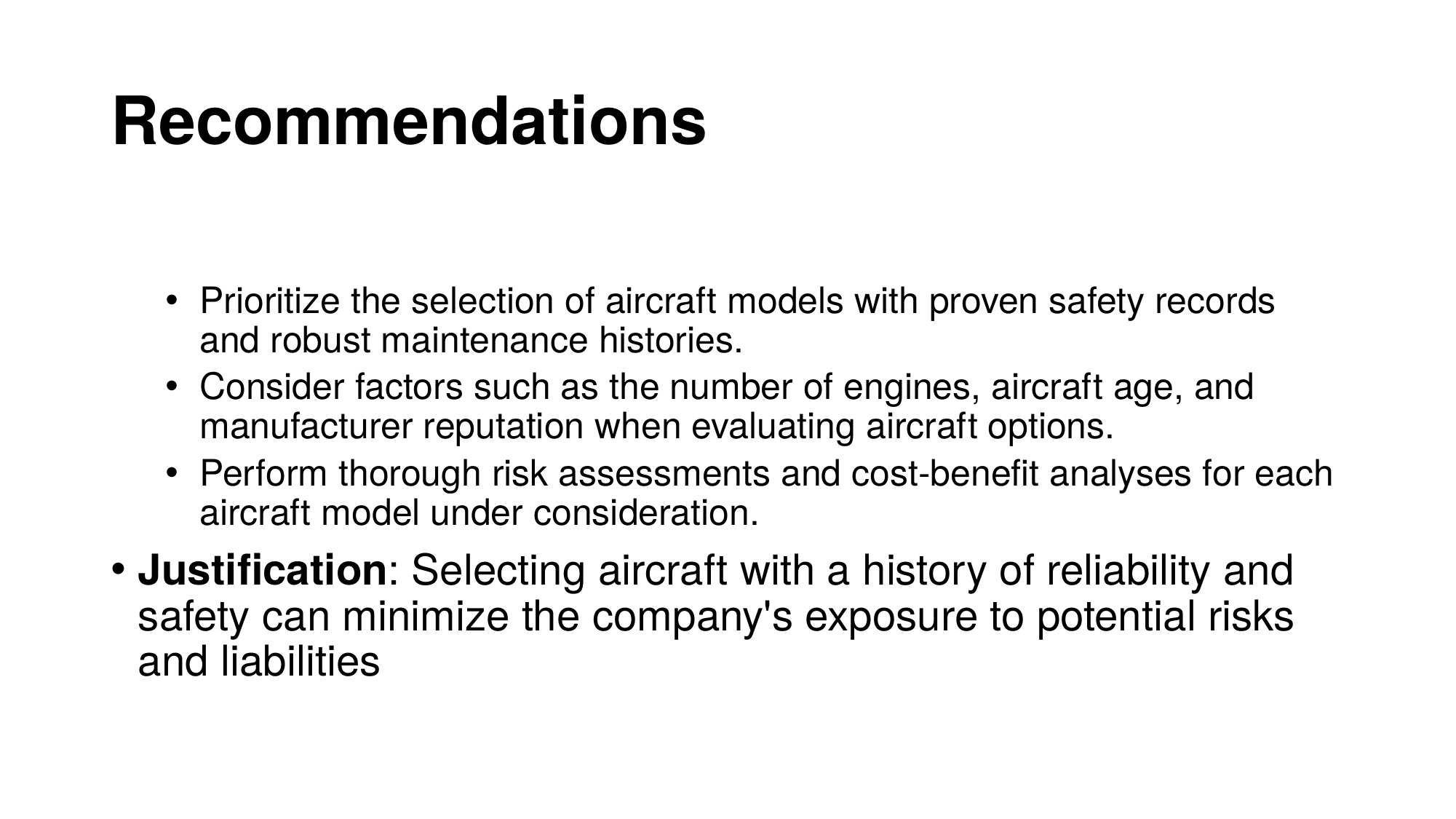

# Recommendations

Prioritize the selection of aircraft models with proven safety records and robust maintenance histories.
Consider factors such as the number of engines, aircraft age, and manufacturer reputation when evaluating aircraft options.
Perform thorough risk assessments and cost-benefit analyses for each aircraft model under consideration.
Justification: Selecting aircraft with a history of reliability and safety can minimize the company's exposure to potential risks and liabilities